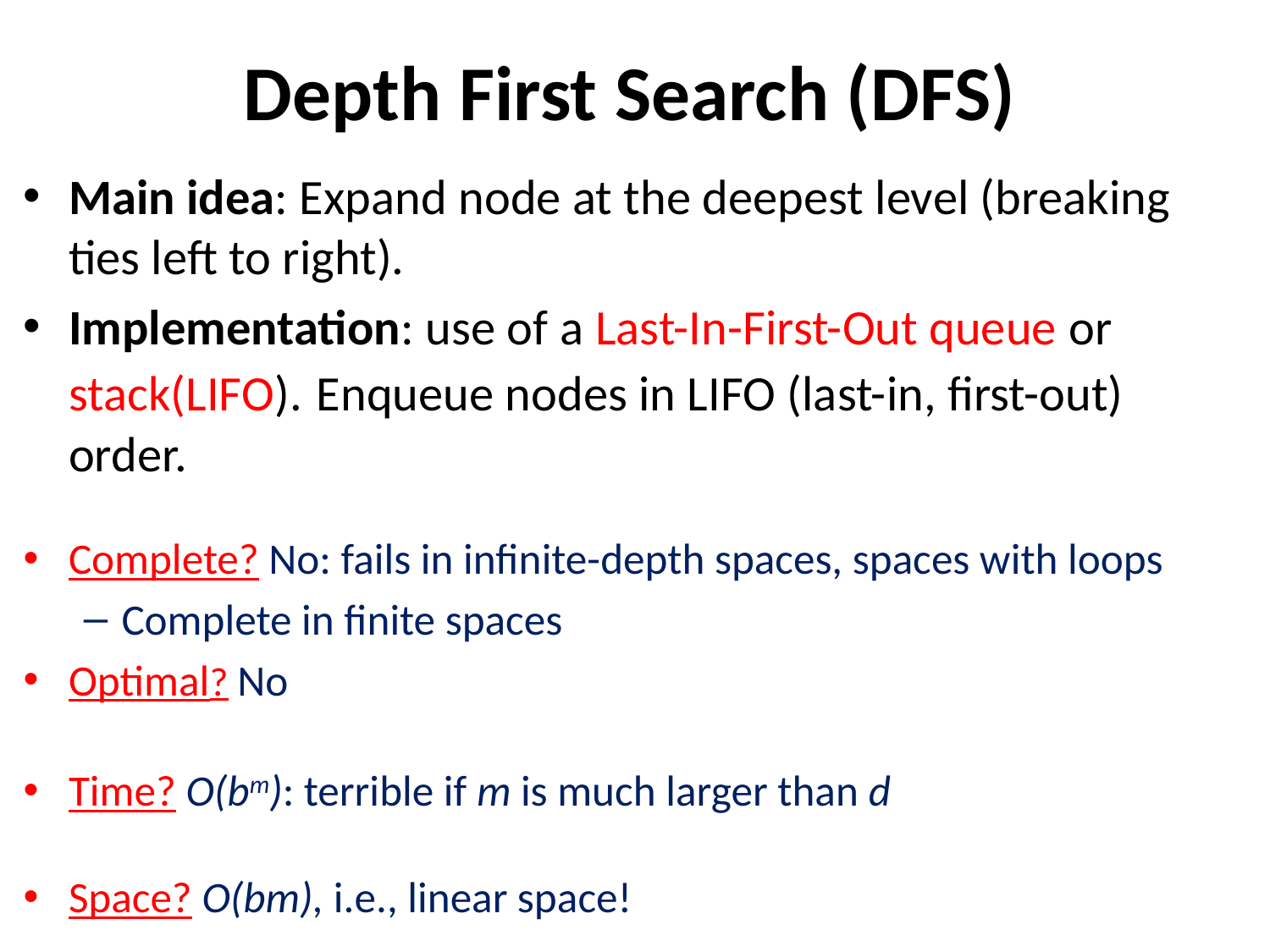

# Depth First Search (DFS)
Main idea: Expand node at the deepest level (breaking ties left to right).
Implementation: use of a Last-In-First-Out queue or stack(LIFO). Enqueue nodes in LIFO (last-in, first-out) order.

Complete? No: fails in infinite-depth spaces, spaces with loops
Complete in finite spaces
Optimal? No

Time? O(bm): terrible if m is much larger than d

Space? O(bm), i.e., linear space!

34